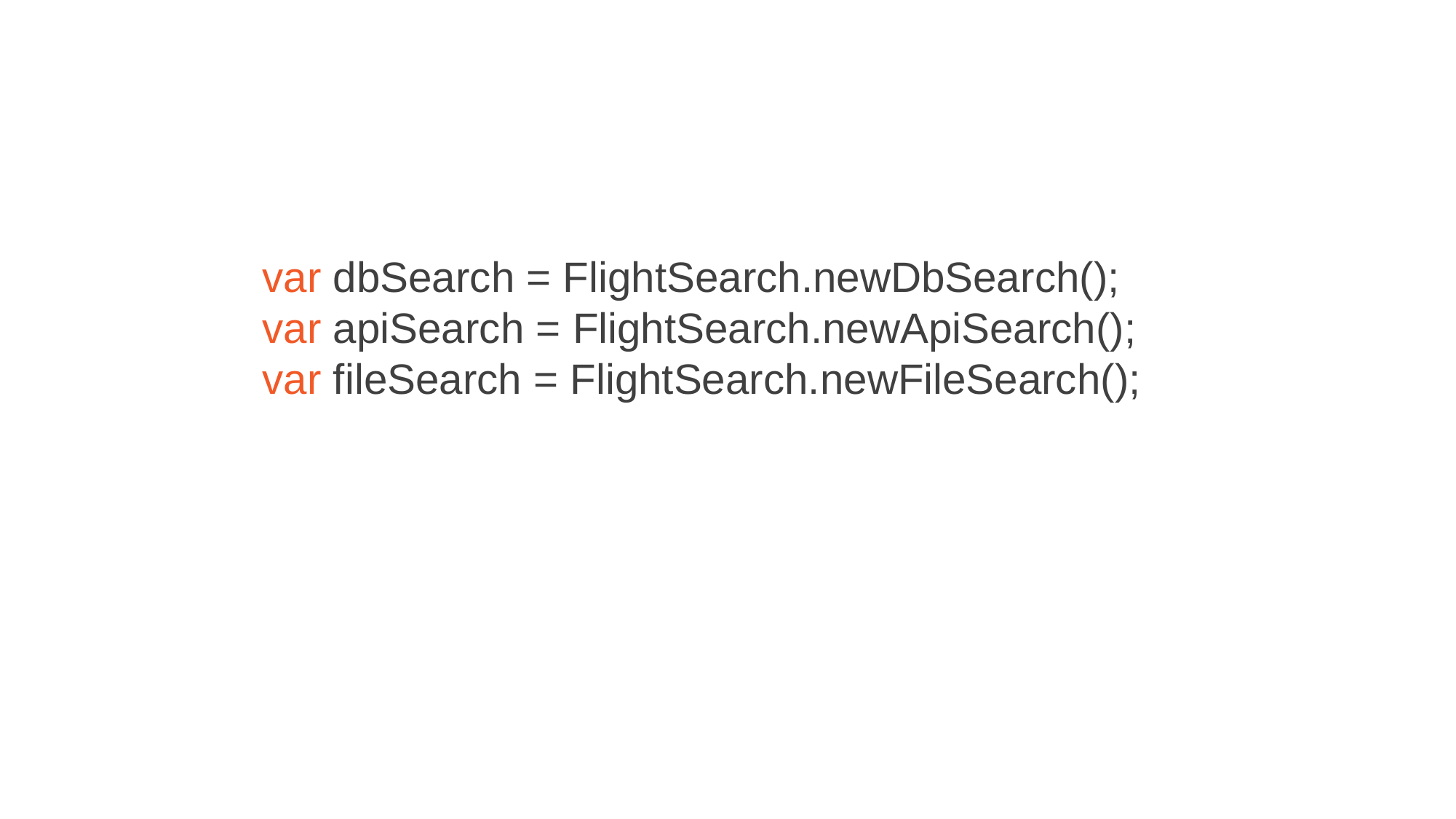

var dbSearch = FlightSearch.newDbSearch();
var apiSearch = FlightSearch.newApiSearch();
var fileSearch = FlightSearch.newFileSearch();